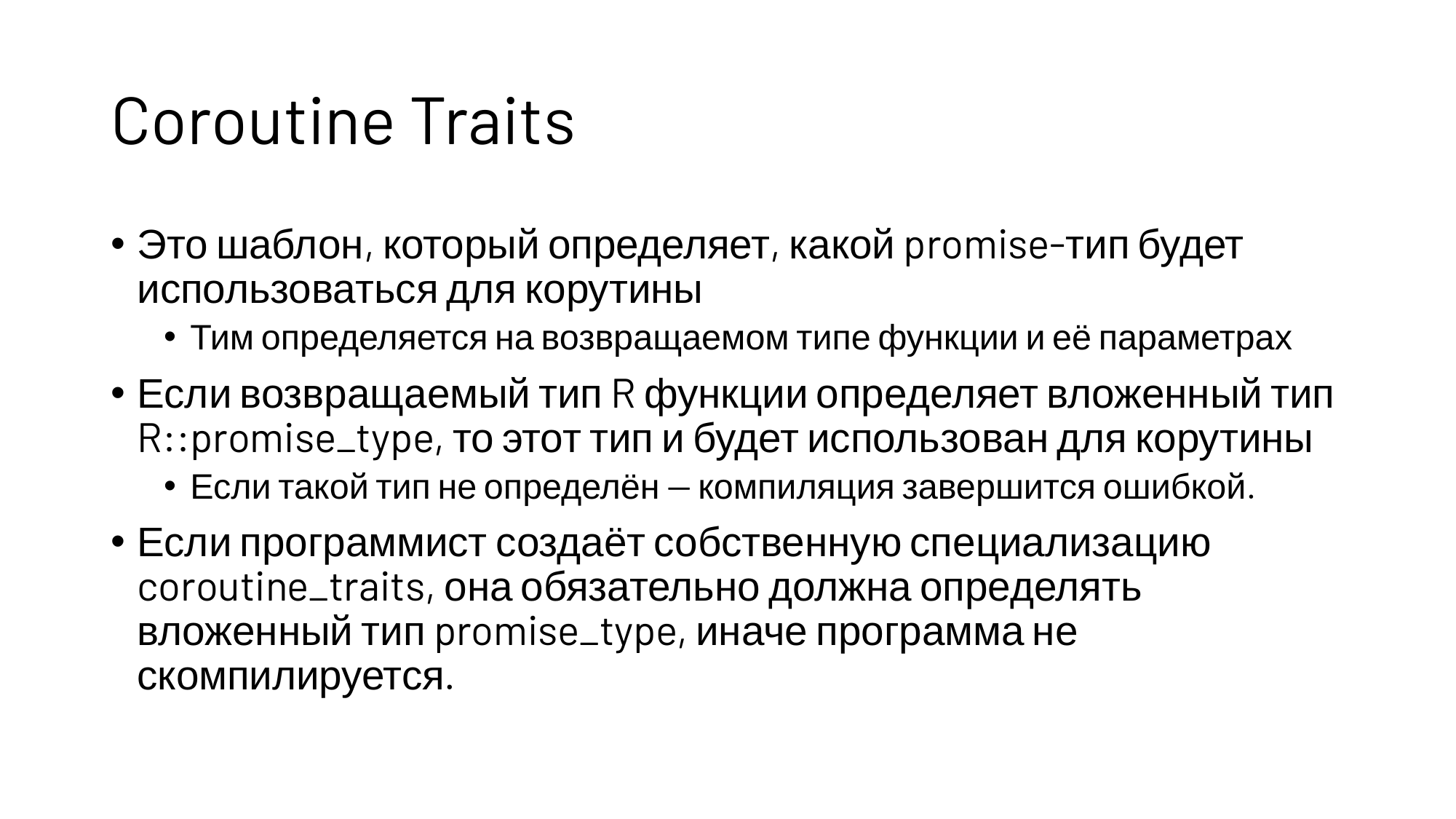

# Coroutine Traits
Это шаблон, который определяет, какой promise-тип будет использоваться для корутины
Тим определяется на возвращаемом типе функции и её параметрах
Если возвращаемый тип R функции определяет вложенный тип R::promise_type, то этот тип и будет использован для корутины
Если такой тип не определён — компиляция завершится ошибкой.
Если программист создаёт собственную специализацию coroutine_traits, она обязательно должна определять вложенный тип promise_type, иначе программа не скомпилируется.